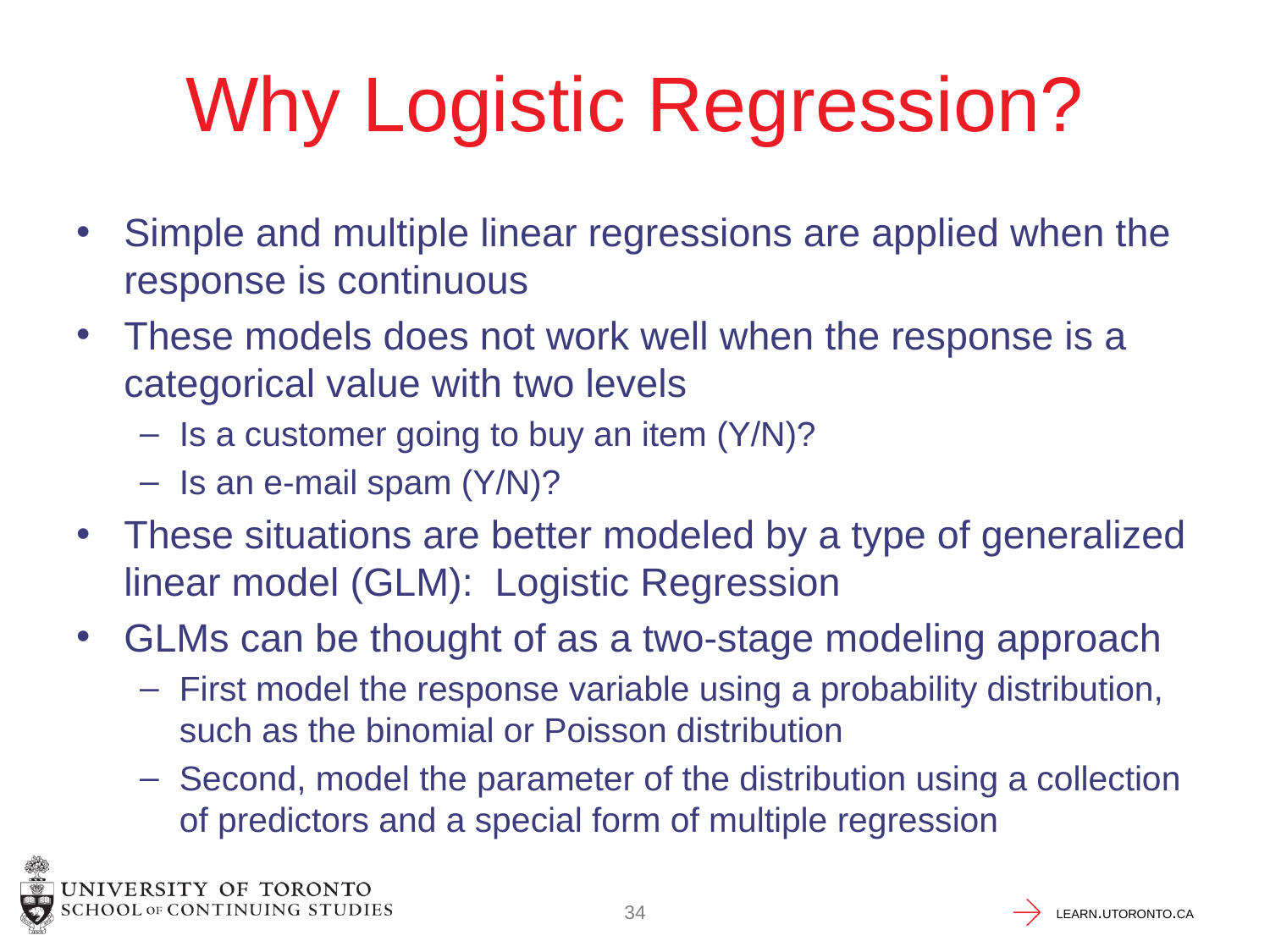

# Why Logistic Regression?
Simple and multiple linear regressions are applied when the response is continuous
These models does not work well when the response is a categorical value with two levels
Is a customer going to buy an item (Y/N)?
Is an e-mail spam (Y/N)?
These situations are better modeled by a type of generalized linear model (GLM):  Logistic Regression
GLMs can be thought of as a two-stage modeling approach
First model the response variable using a probability distribution, such as the binomial or Poisson distribution
Second, model the parameter of the distribution using a collection of predictors and a special form of multiple regression